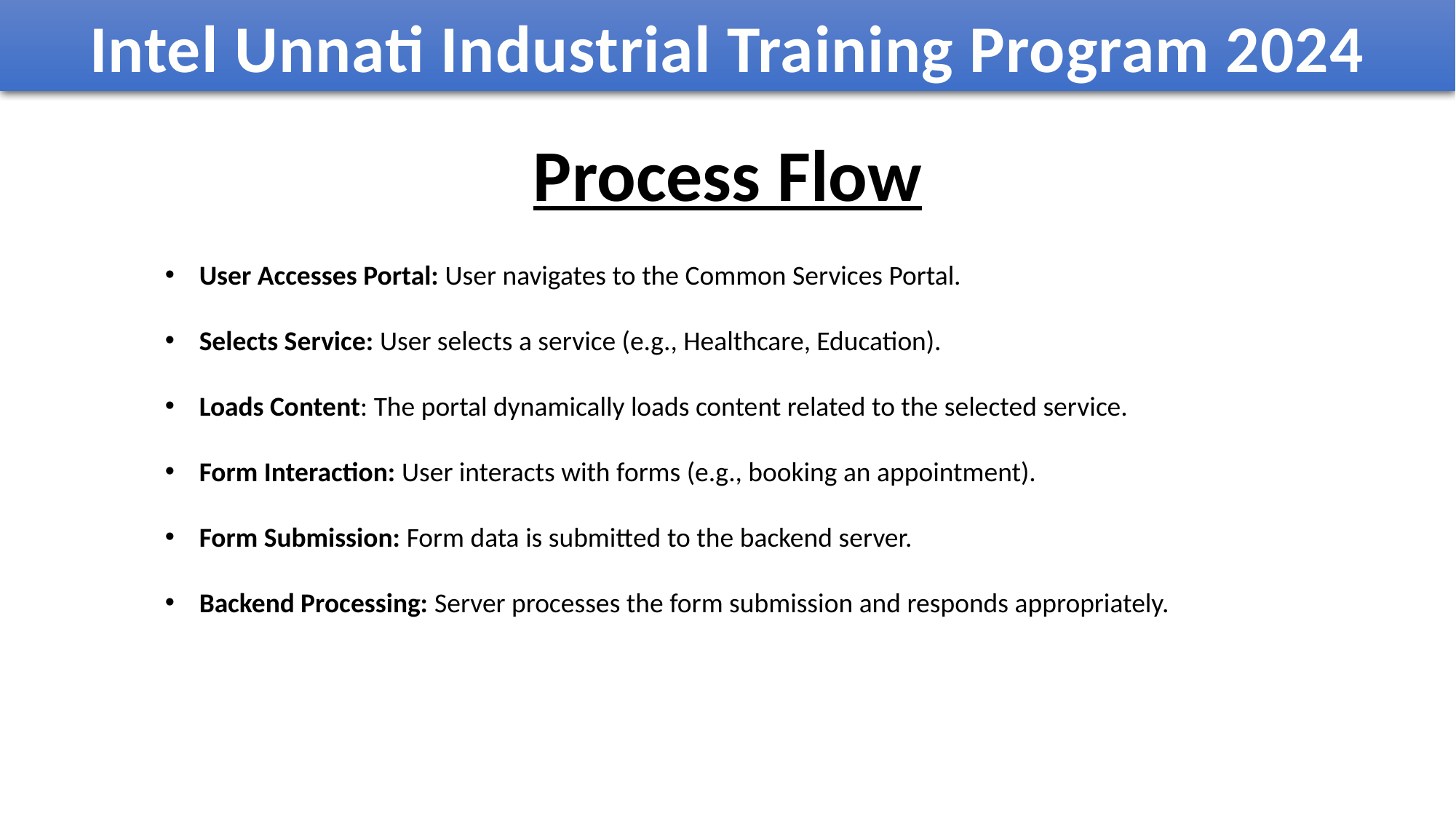

Intel Unnati Industrial Training Program 2024
Process Flow
User Accesses Portal: User navigates to the Common Services Portal.

Selects Service: User selects a service (e.g., Healthcare, Education).

Loads Content: The portal dynamically loads content related to the selected service.

Form Interaction: User interacts with forms (e.g., booking an appointment).

Form Submission: Form data is submitted to the backend server.

Backend Processing: Server processes the form submission and responds appropriately.